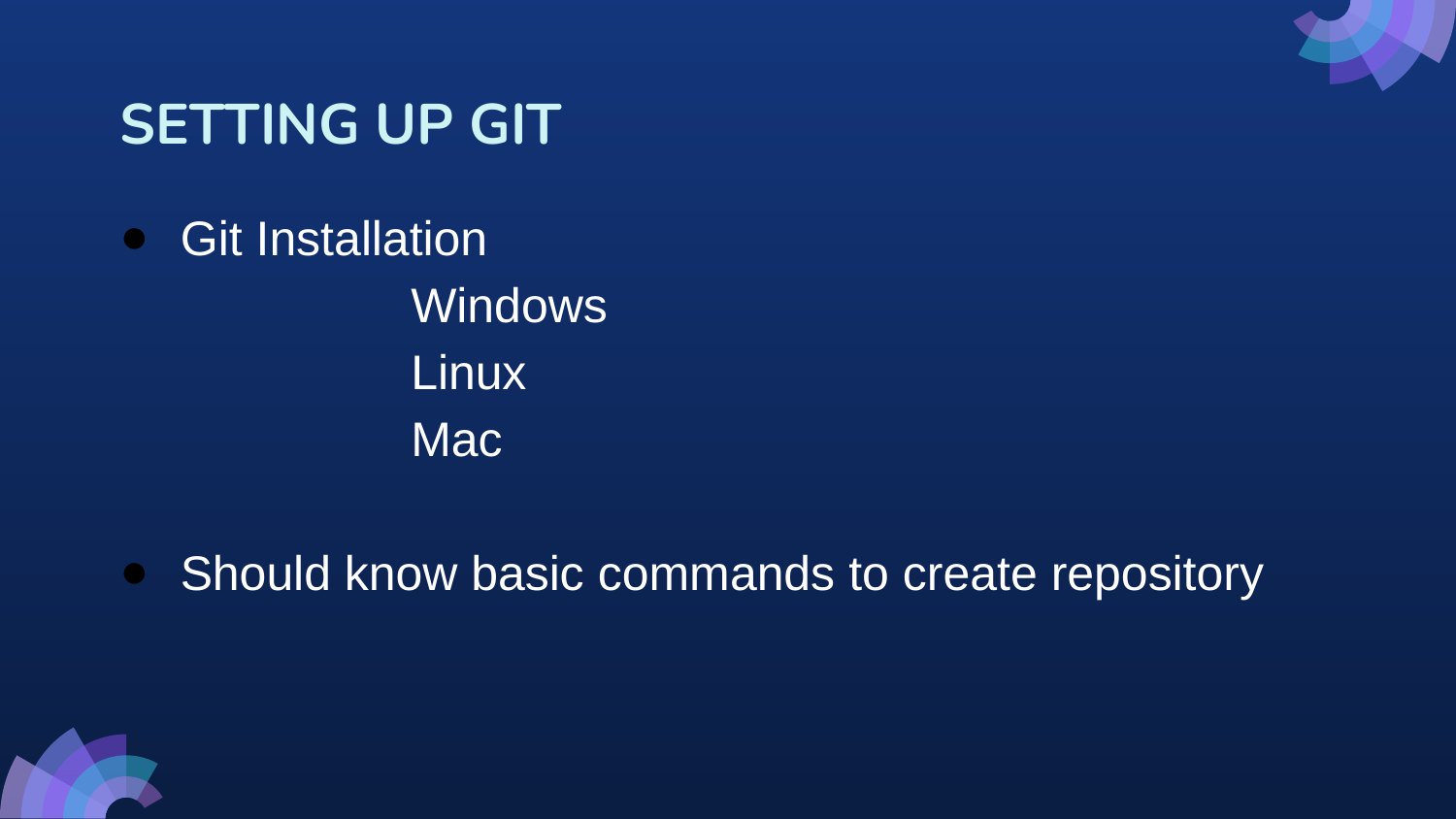

# SETTING UP GIT
Git Installation
		Windows
		Linux
		Mac

Should know basic commands to create repository